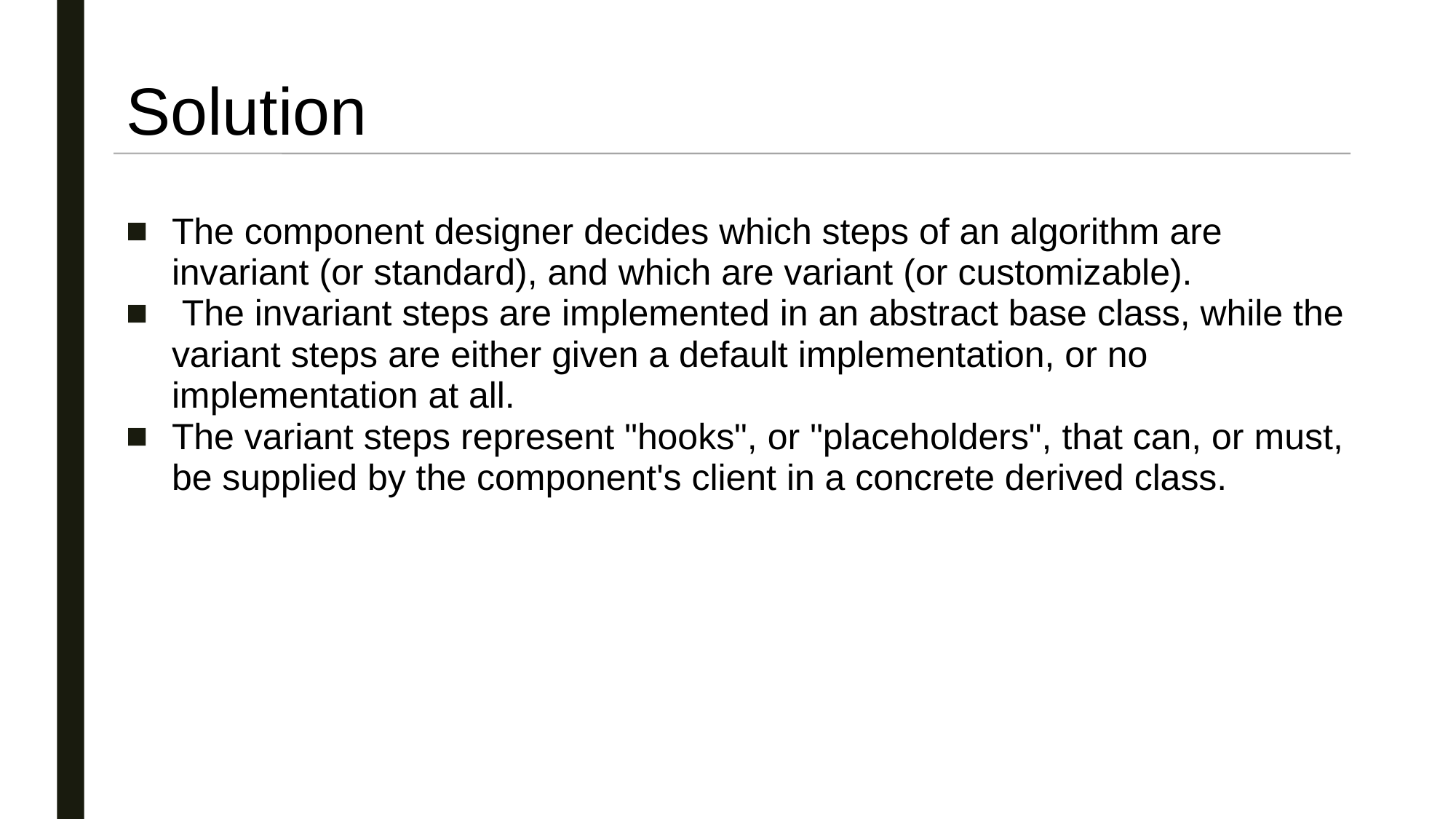

Solution
The component designer decides which steps of an algorithm are invariant (or standard), and which are variant (or customizable).
 The invariant steps are implemented in an abstract base class, while the variant steps are either given a default implementation, or no implementation at all.
The variant steps represent "hooks", or "placeholders", that can, or must, be supplied by the component's client in a concrete derived class.